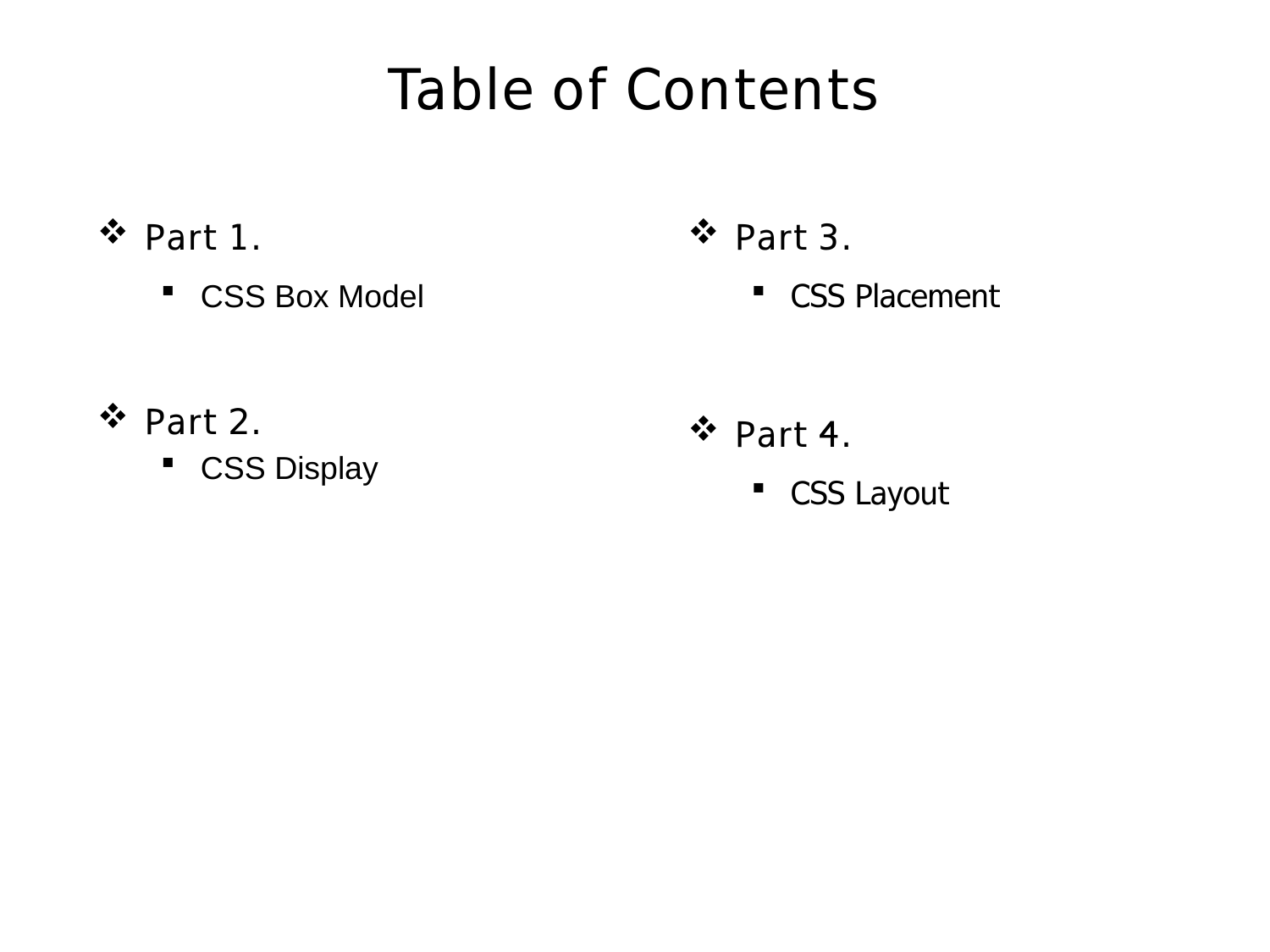

# Table of Contents
Part 3.
CSS Placement

Part 4.
CSS Layout

Part 1.
CSS Box Model

Part 2.
CSS Display